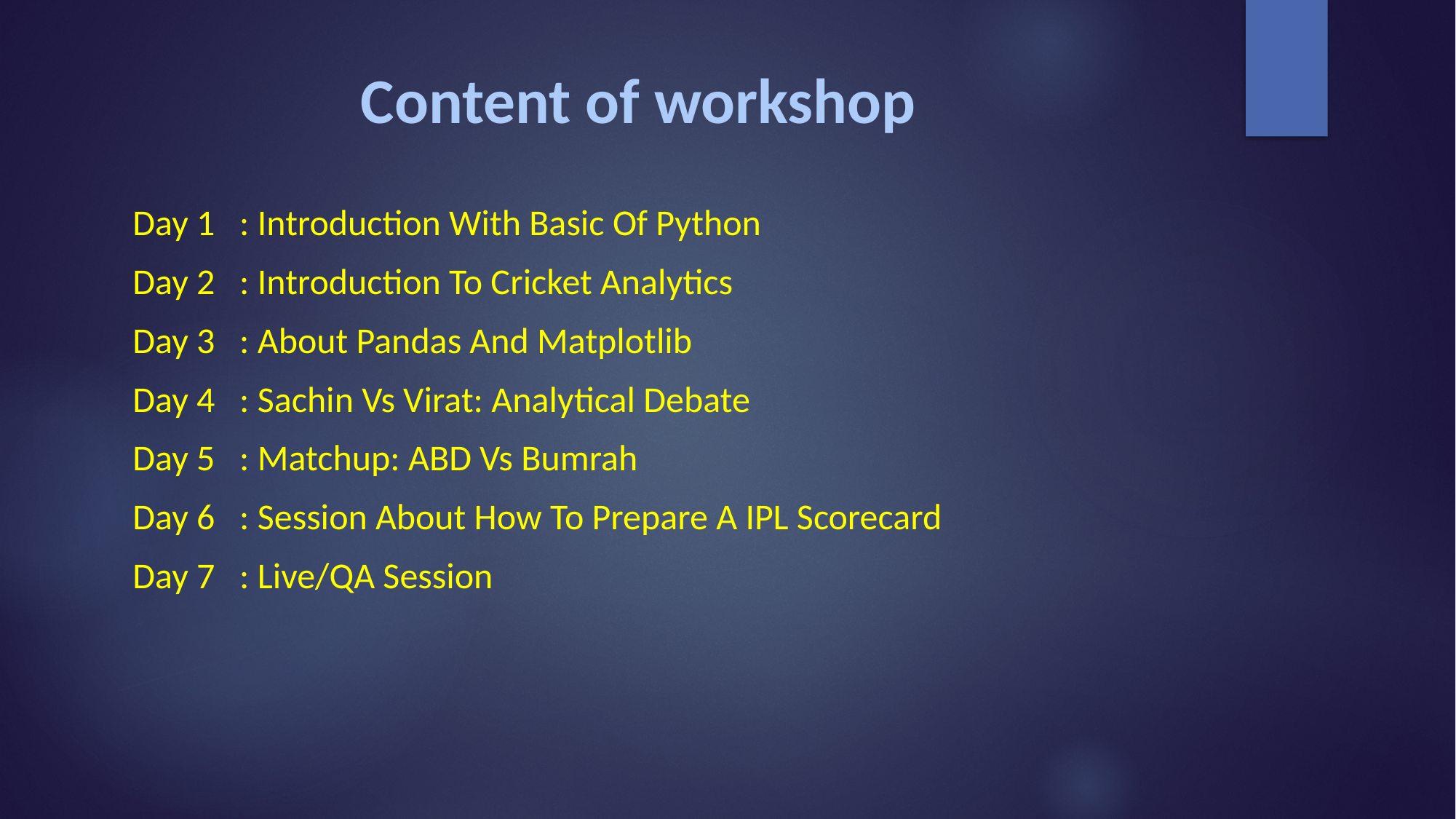

# Content of workshop
Day 1   : Introduction With Basic Of Python
Day 2   : Introduction To Cricket Analytics
Day 3   : About Pandas And Matplotlib
Day 4   : Sachin Vs Virat: Analytical Debate
Day 5   : Matchup: ABD Vs Bumrah
Day 6   : Session About How To Prepare A IPL Scorecard
Day 7   : Live/QA Session